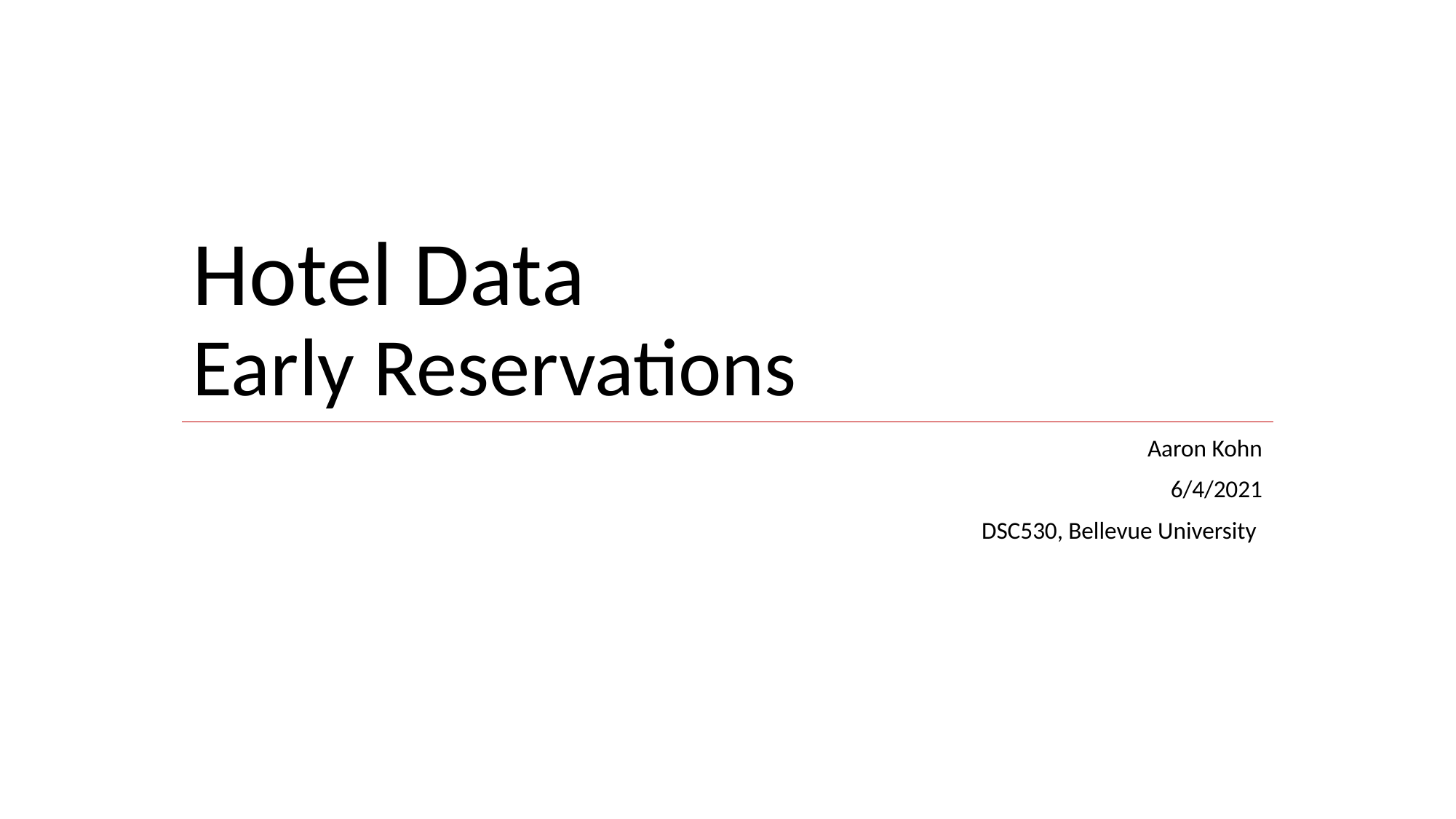

# Hotel Data Early Reservations
Aaron Kohn
6/4/2021
DSC530, Bellevue University